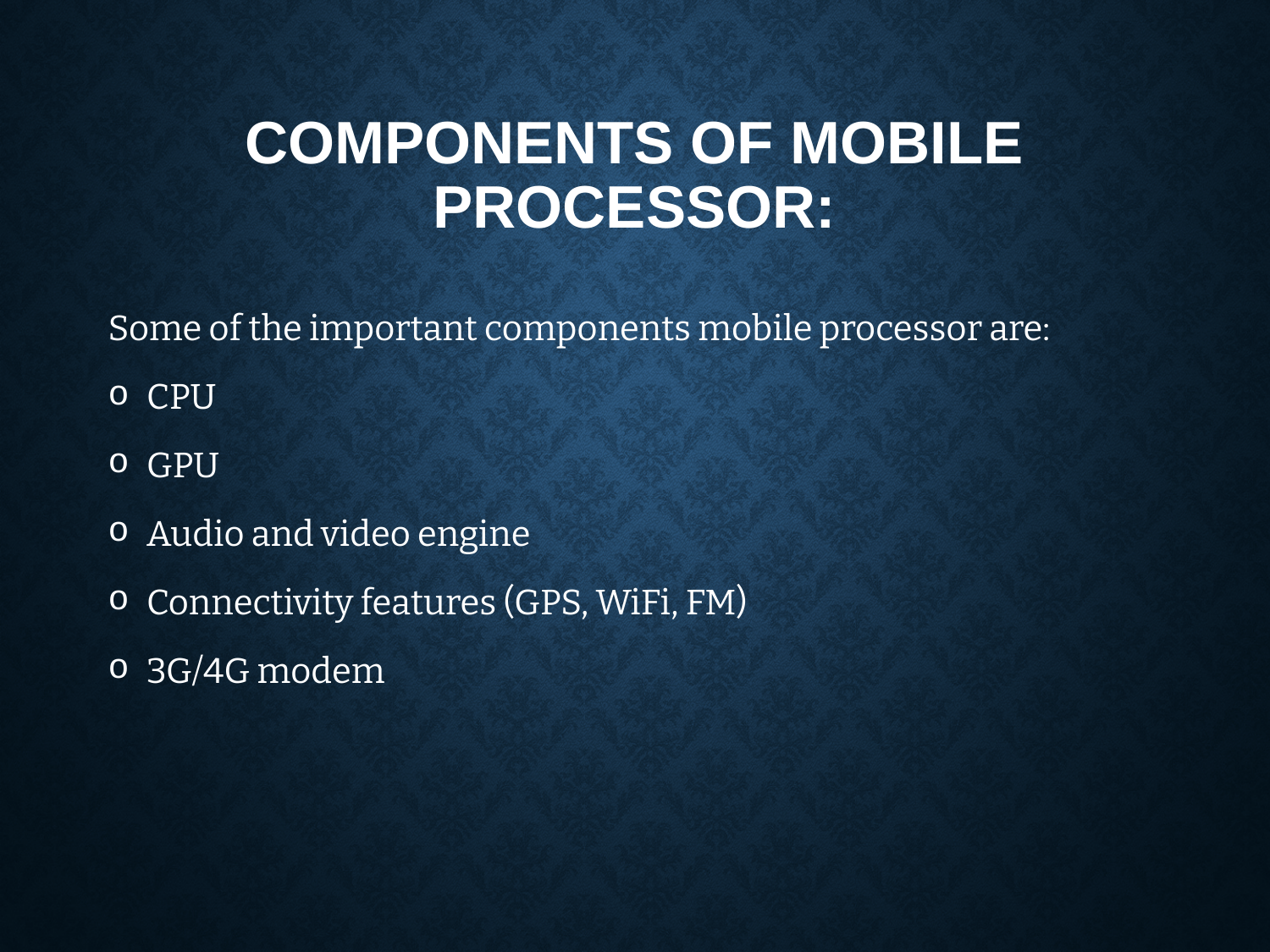

# COMPONENTS OF MOBILE PROCESSOR:
Some of the important components mobile processor are:
 CPU
 GPU
 Audio and video engine
 Connectivity features (GPS, WiFi, FM)
 3G/4G modem